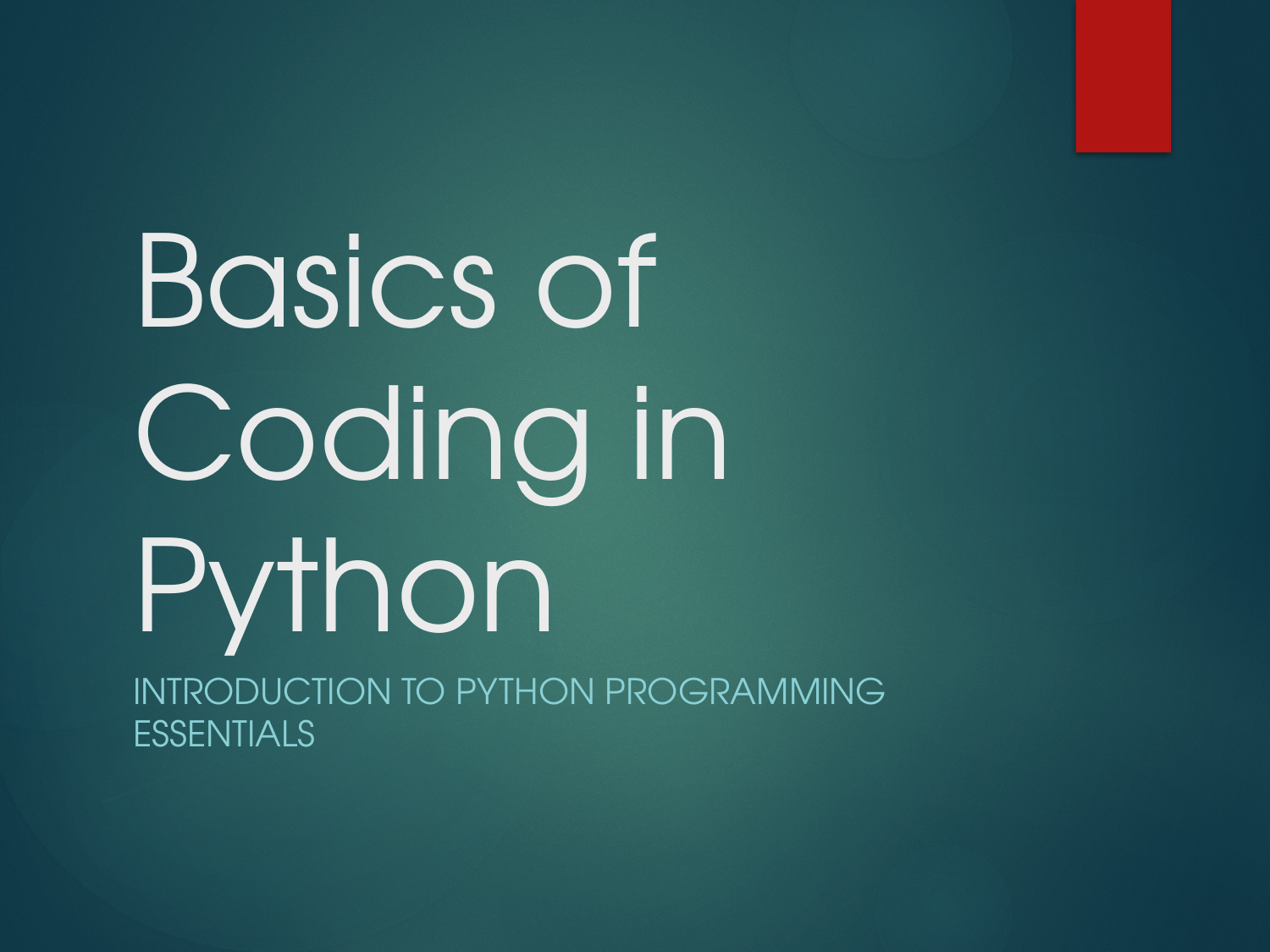

# Basics of Coding in Python
Introduction to Python Programming Essentials